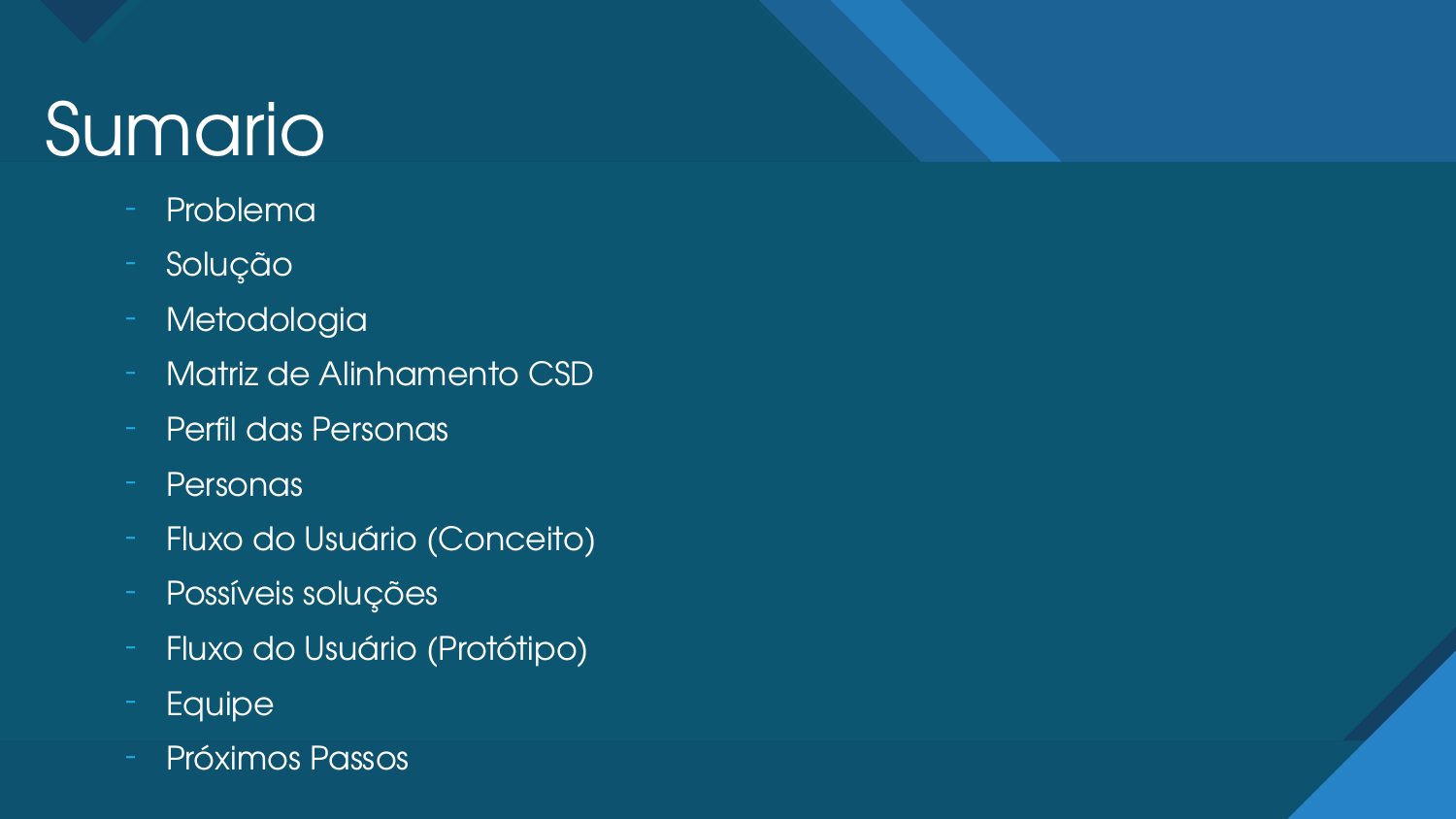

# Sumario
Problema
Solução
Metodologia
Matriz de Alinhamento CSD
Perfil das Personas
Personas
Fluxo do Usuário (Conceito)
Possíveis soluções
Fluxo do Usuário (Protótipo)
Equipe
Próximos Passos